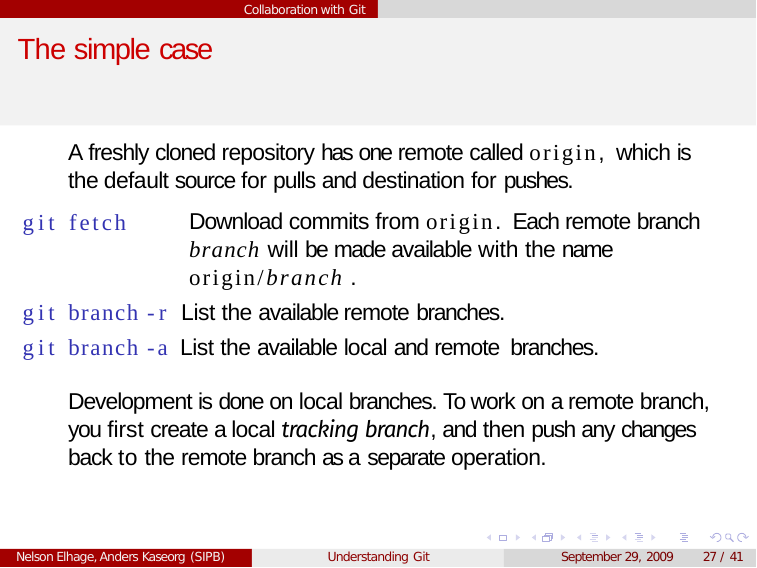

Collaboration with Git

# The simple case
A freshly cloned repository has one remote called origin, which is  the default source for pulls and destination for pushes.

git fetch
Download commits from origin. Each remote branch  branch will be made available with the name  origin/branch .
git branch -r List the available remote branches.
git branch -a List the available local and remote branches.

Development is done on local branches. To work on a remote branch,  you first create a local tracking branch, and then push any changes  back to the remote branch as a separate operation.

Nelson Elhage, Anders Kaseorg (SIPB)
Understanding Git
September 29, 2009
27 / 41